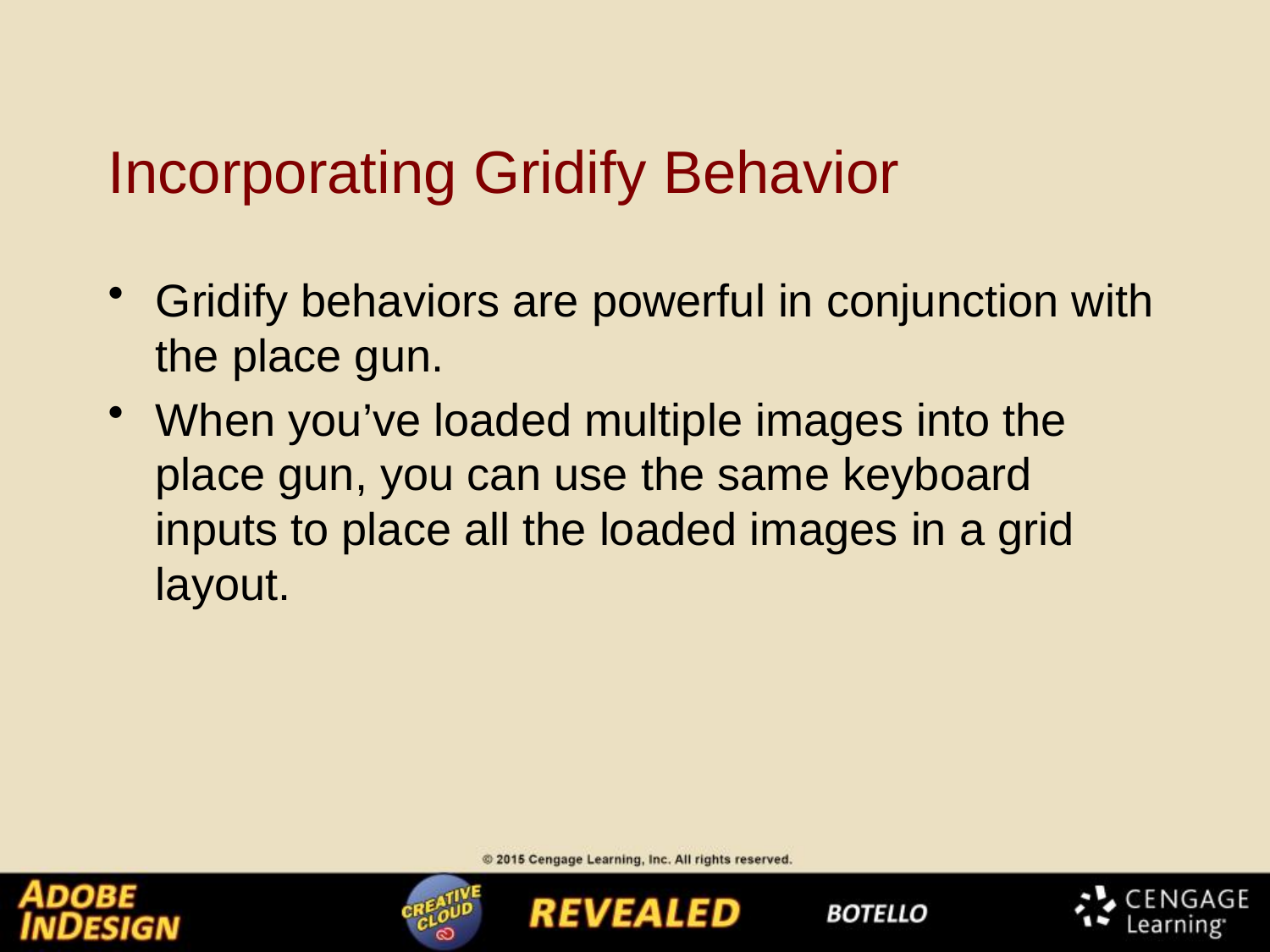

# Incorporating Gridify Behavior
Gridify behaviors are powerful in conjunction with the place gun.
When you’ve loaded multiple images into the place gun, you can use the same keyboard inputs to place all the loaded images in a grid layout.